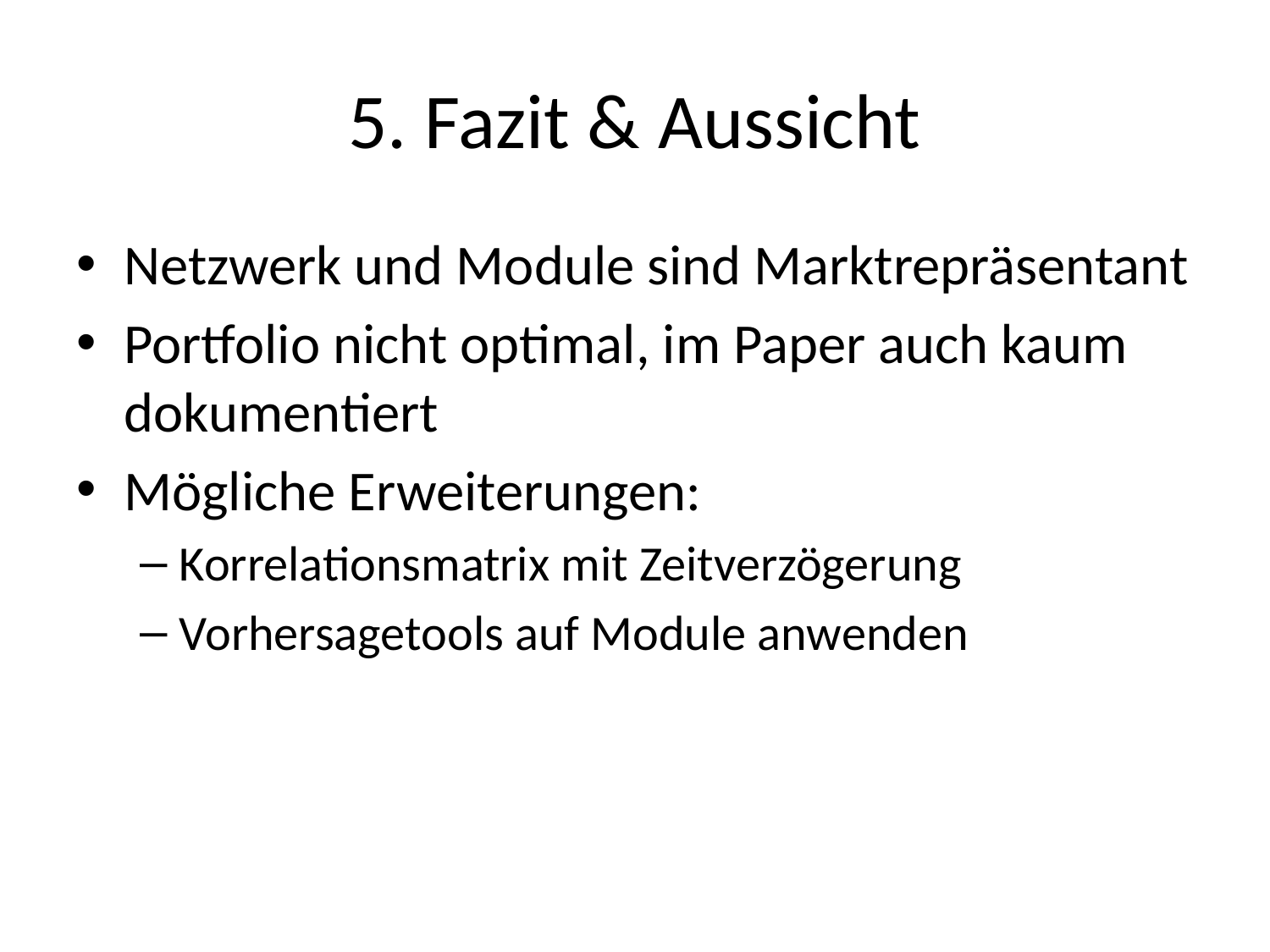

# 5. Fazit & Aussicht
Netzwerk und Module sind Marktrepräsentant
Portfolio nicht optimal, im Paper auch kaum dokumentiert
Mögliche Erweiterungen:
Korrelationsmatrix mit Zeitverzögerung
Vorhersagetools auf Module anwenden